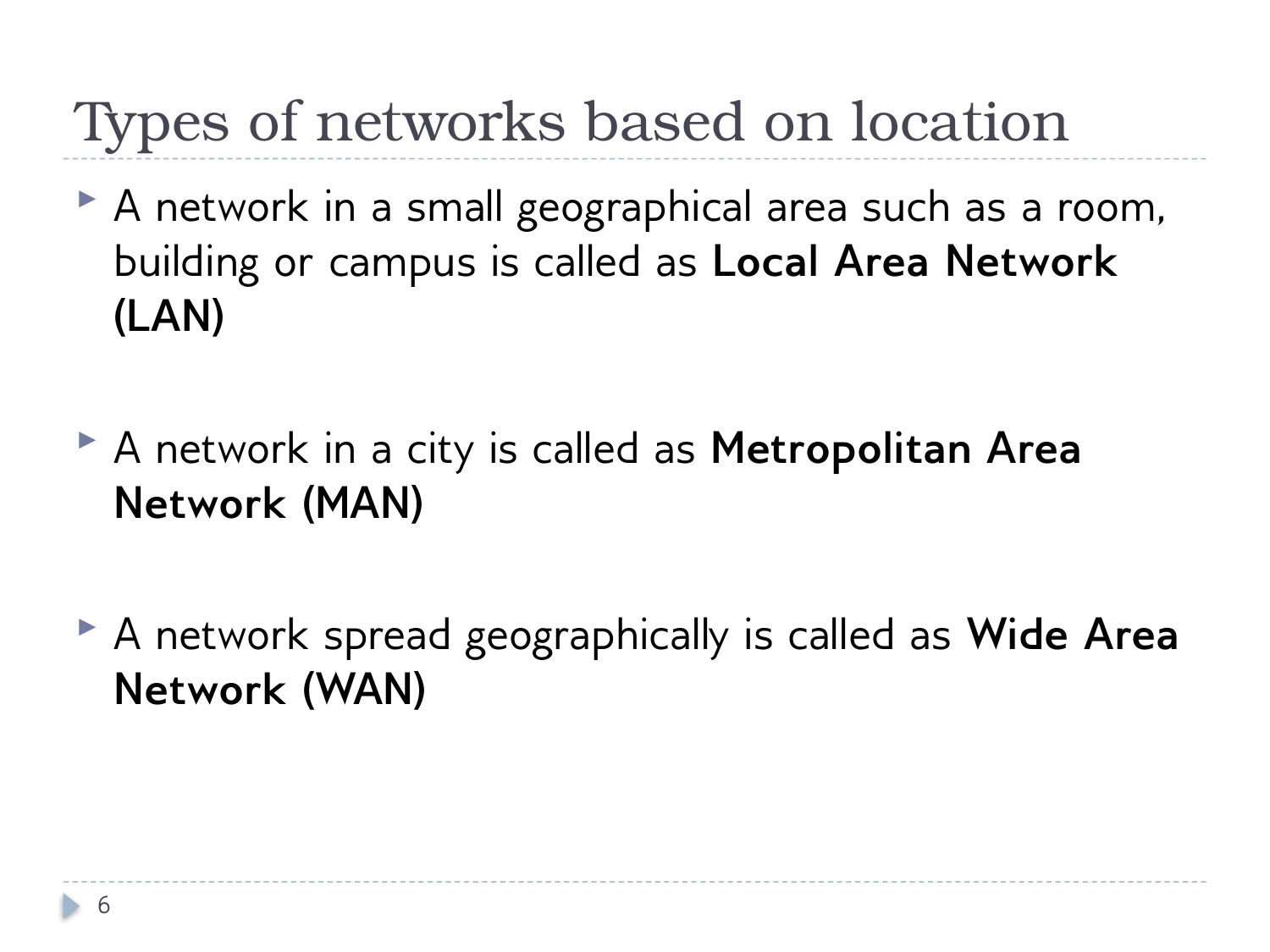

# Types of networks based on location
A network in a small geographical area such as a room, building or campus is called as Local Area Network (LAN)

A network in a city is called as Metropolitan Area Network (MAN)

A network spread geographically is called as Wide Area Network (WAN)
6